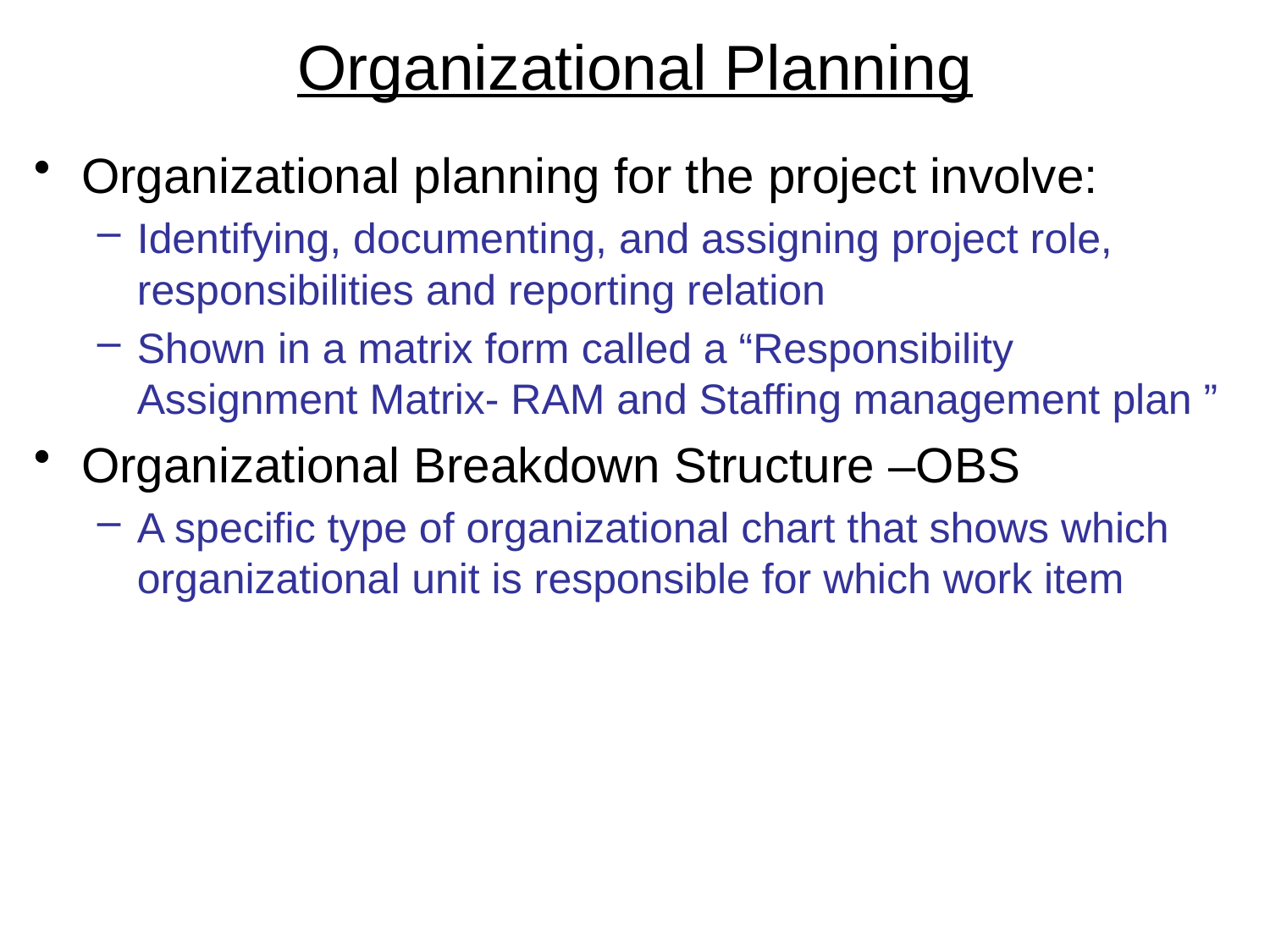

# Organizational Planning
Organizational planning for the project involve:
Identifying, documenting, and assigning project role, responsibilities and reporting relation
Shown in a matrix form called a “Responsibility Assignment Matrix- RAM and Staffing management plan ”
Organizational Breakdown Structure –OBS
A specific type of organizational chart that shows which organizational unit is responsible for which work item